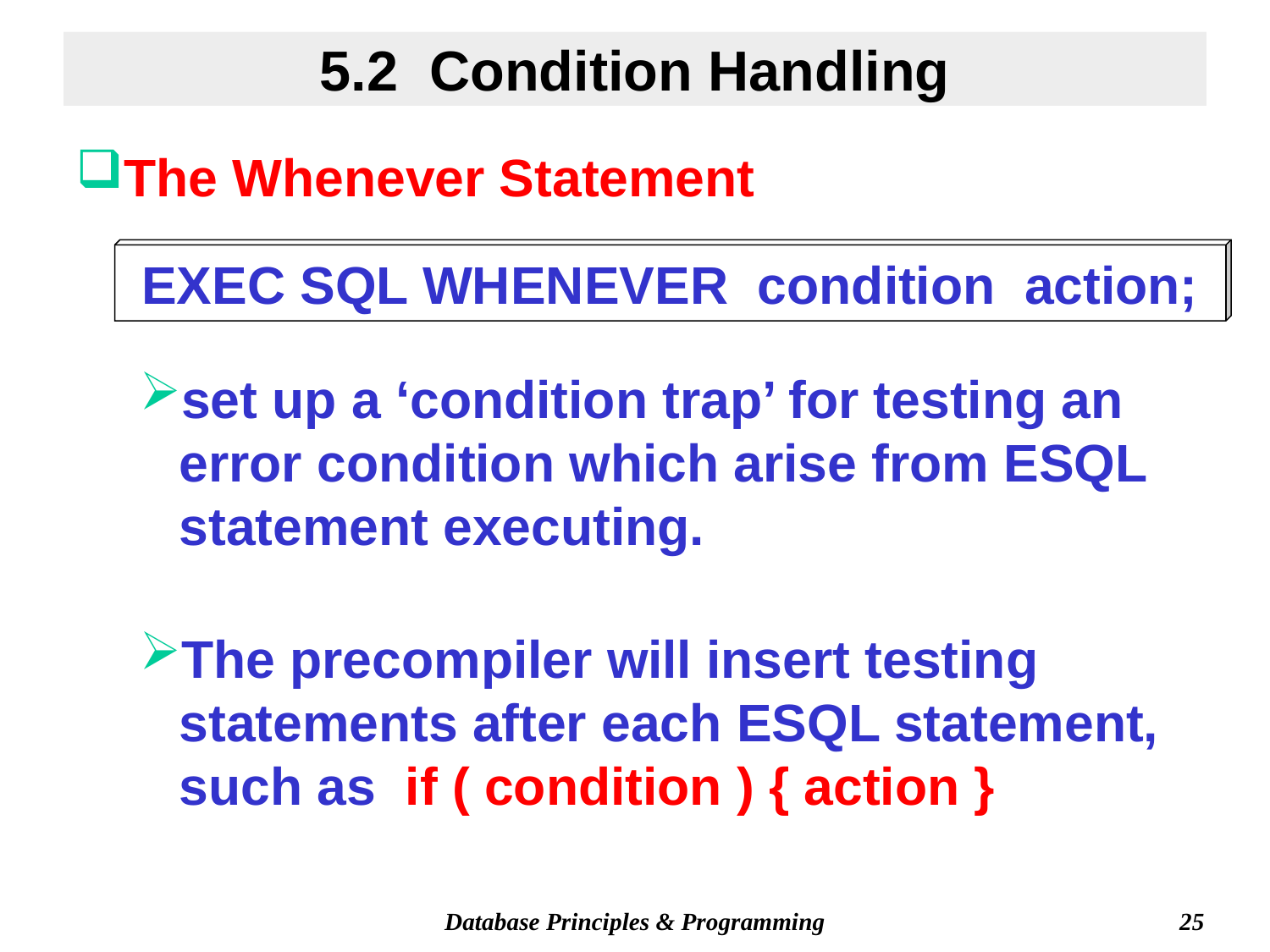

# 5.2  Condition Handling
The Whenever Statement

set up a ‘condition trap’ for testing an error condition which arise from ESQL statement executing.

The precompiler will insert testing statements after each ESQL statement, such as  if ( condition ) { action }
EXEC SQL WHENEVER  condition  action;

Database Principles & Programming
25